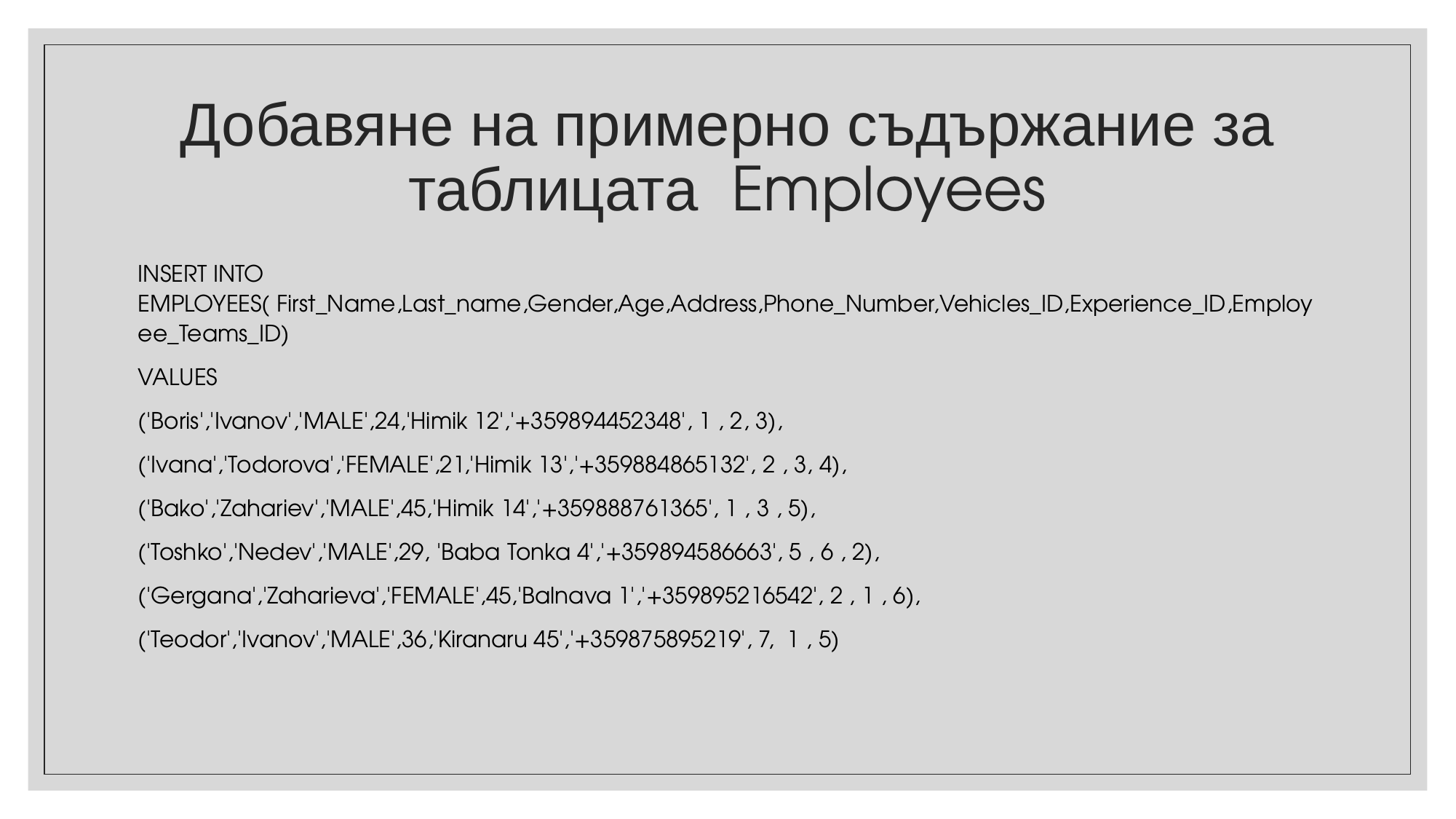

# Добавяне на примерно съдържание за таблицата  Employees
INSERT INTO EMPLOYEES( First_Name,Last_name,Gender,Age,Address,Phone_Number,Vehicles_ID,Experience_ID,Employee_Teams_ID)
VALUES
('Boris','Ivanov','MALE',24,'Himik 12','+359894452348', 1 , 2, 3),
('Ivana','Todorova','FEMALE',21,'Himik 13','+359884865132', 2 , 3, 4),
('Bako','Zahariev','MALE',45,'Himik 14','+359888761365', 1 , 3 , 5),
('Toshko','Nedev','MALE',29, 'Baba Tonka 4','+359894586663', 5 , 6 , 2),
('Gergana','Zaharieva','FEMALE',45,'Balnava 1','+359895216542', 2 , 1 , 6),
('Teodor','Ivanov','MALE',36,'Kiranaru 45','+359875895219', 7,  1 , 5)